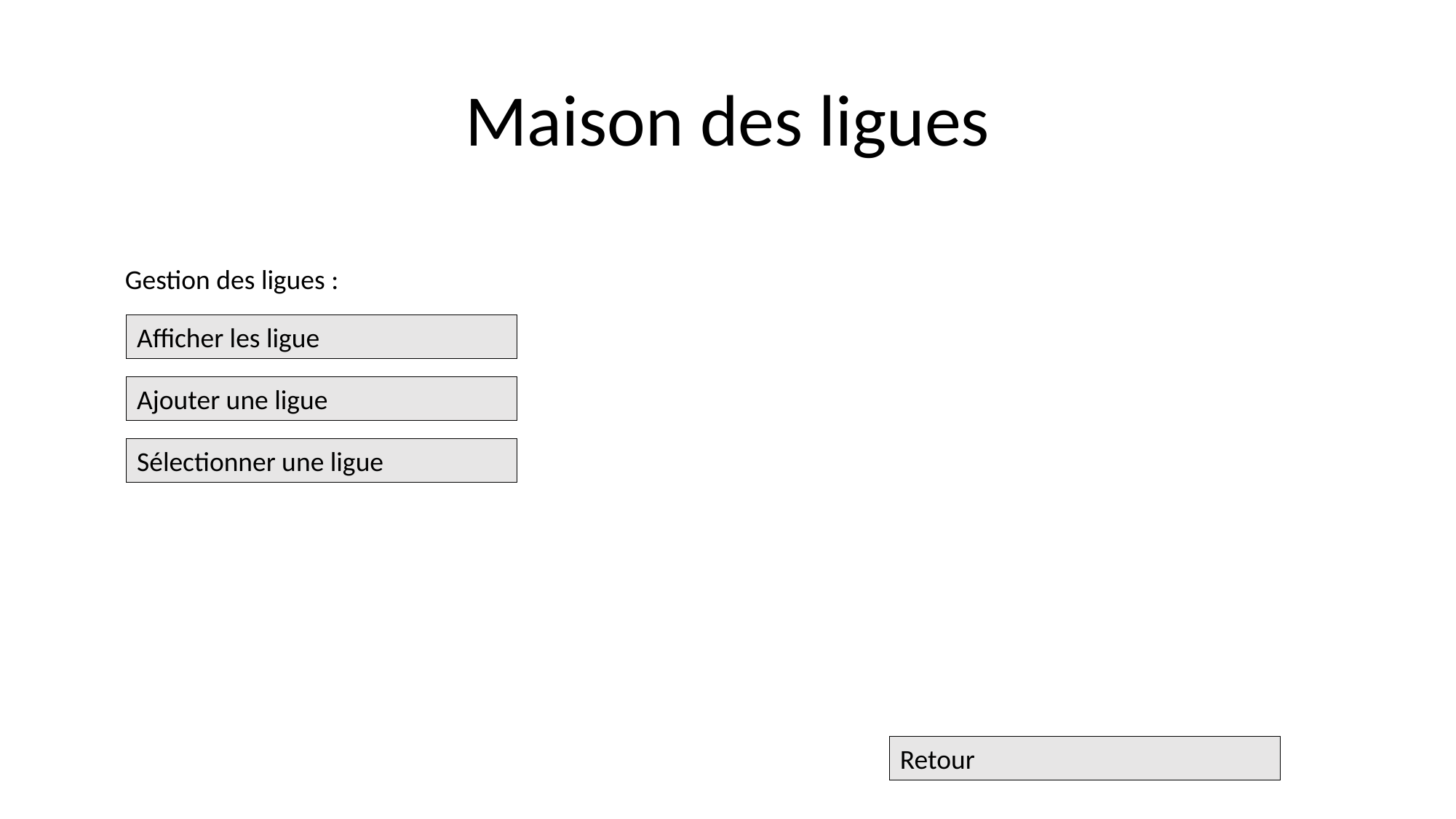

# Maison des ligues
Gestion des ligues :
Afficher les ligue
Ajouter une ligue
Sélectionner une ligue
Retour